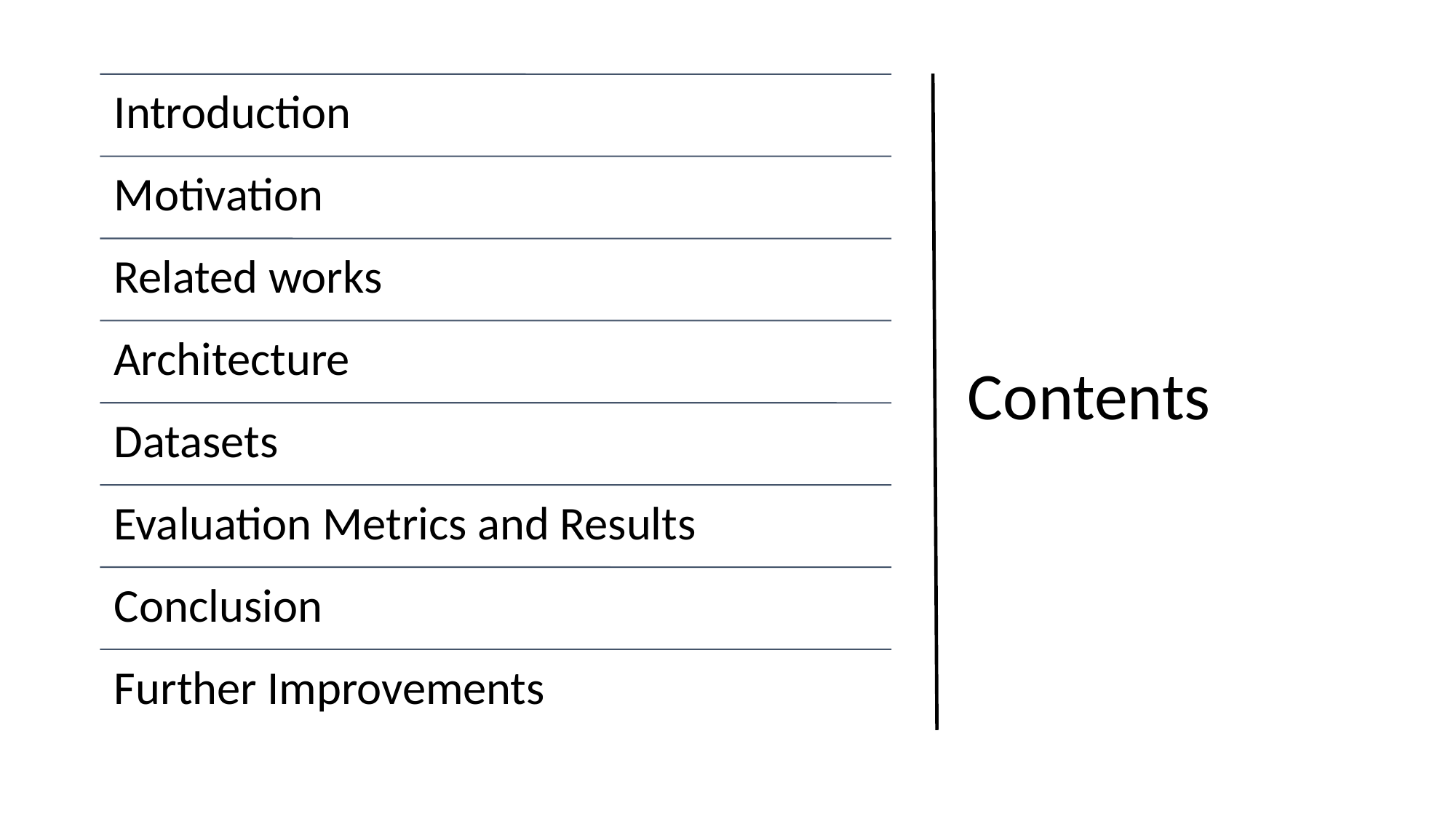

# Contents
Introduction
Motivation
Related works
Architecture
Datasets
Evaluation Metrics and Results
Conclusion
Further Improvements
2